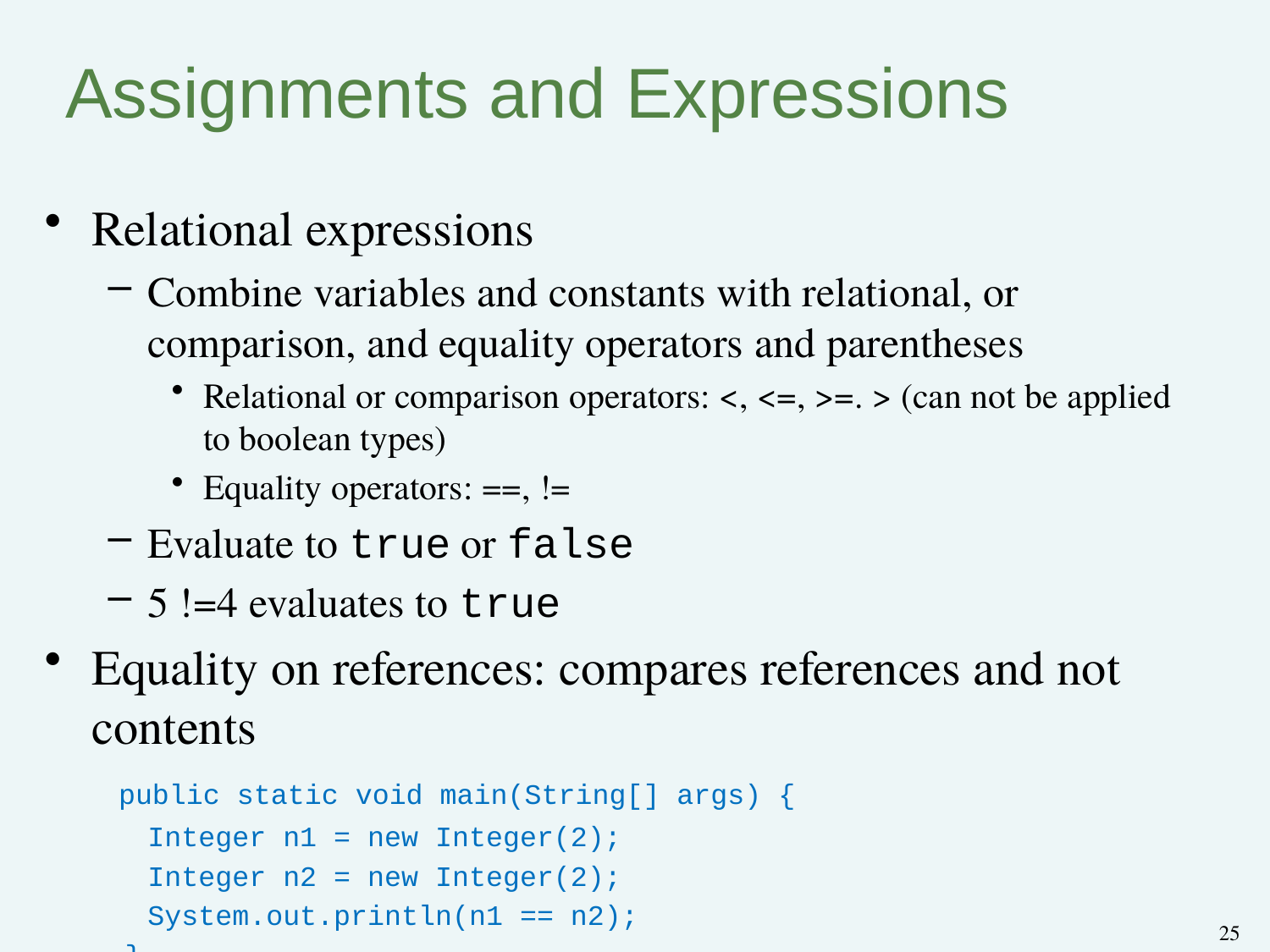

# Assignments and Expressions
Relational expressions
Combine variables and constants with relational, or comparison, and equality operators and parentheses
Relational or comparison operators: <, <=, >=. > (can not be applied to boolean types)
Equality operators: ==, !=
Evaluate to true or false
5 !=4 evaluates to true
Equality on references: compares references and not contents
 public static void main(String[] args) {
	Integer n1 = new Integer(2);
	Integer n2 = new Integer(2);
	System.out.println(n1 == n2);
 }
 Output:
 false